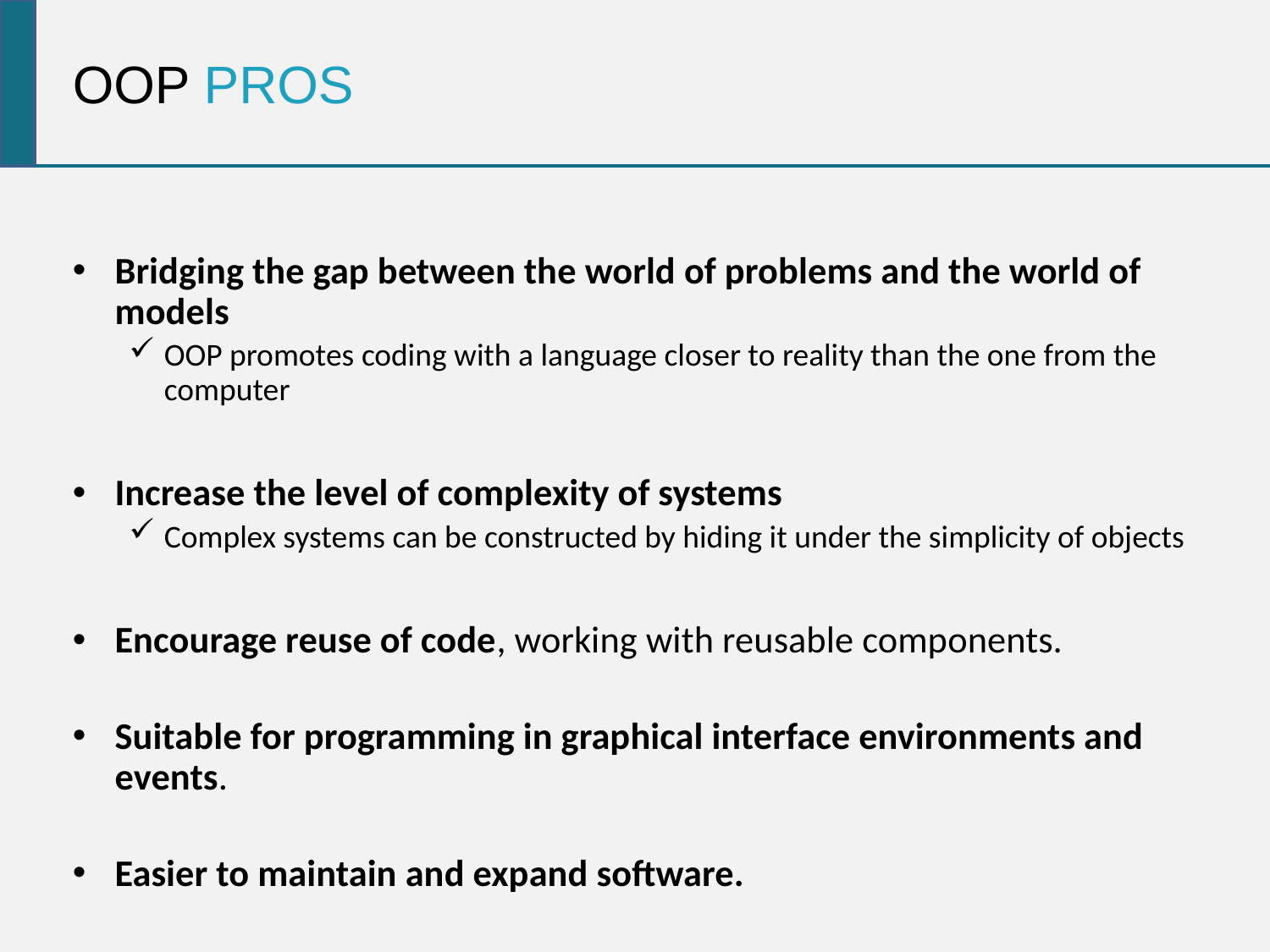

OOP Pros

Bridging the gap between the world of problems and the world of models
OOP promotes coding with a language closer to reality than the one from the computer

Increase the level of complexity of systems
Complex systems can be constructed by hiding it under the simplicity of objects

Encourage reuse of code, working with reusable components.

Suitable for programming in graphical interface environments and events.

Easier to maintain and expand software.